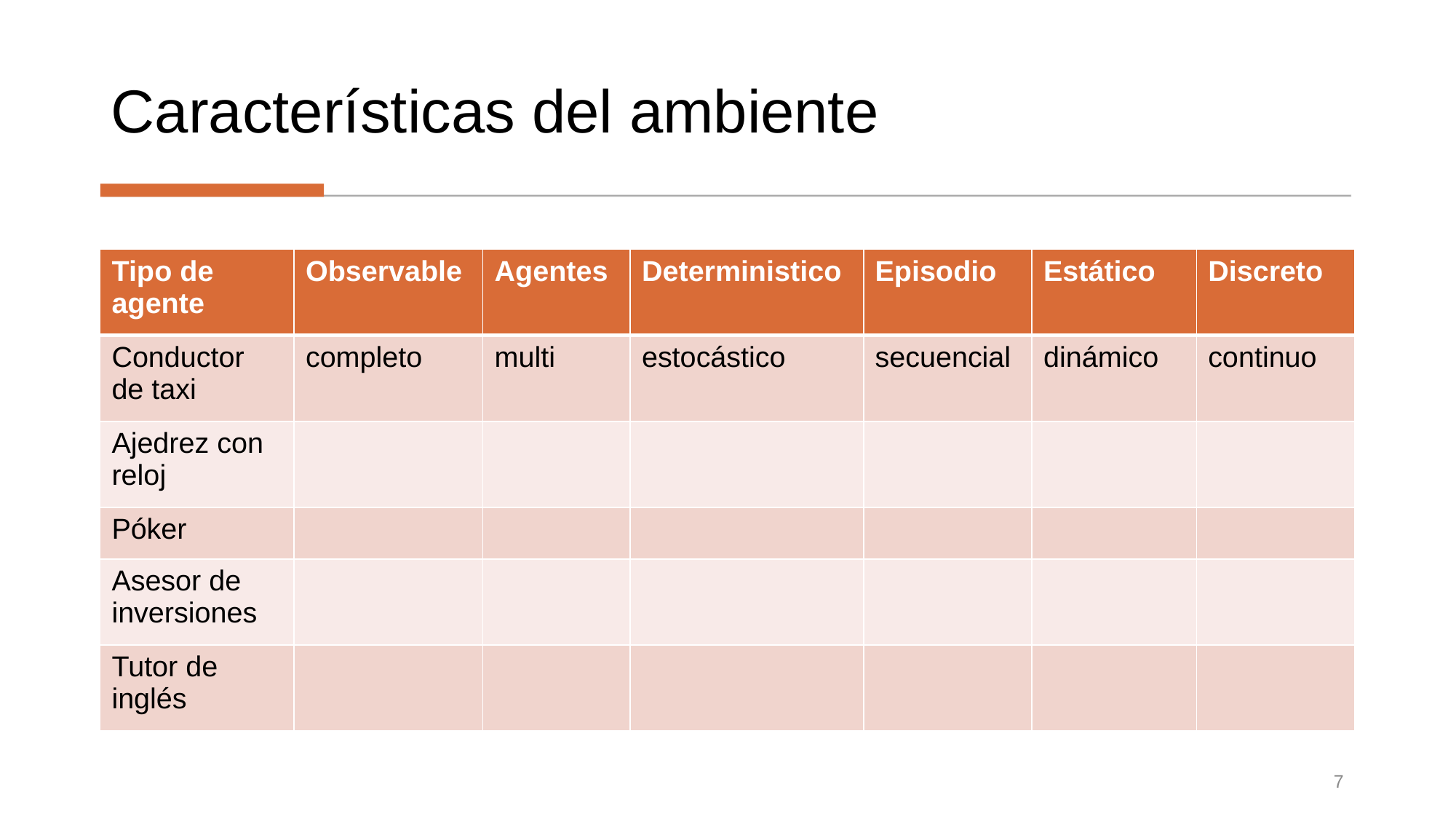

# Características del ambiente

| Tipo de agente | Observable | Agentes | Deterministico | Episodio | Estático | Discreto |
| --- | --- | --- | --- | --- | --- | --- |
| Conductor de taxi | completo | multi | estocástico | secuencial | dinámico | continuo |
| Ajedrez con reloj |  |  |  |  |  |  |
| Póker |  |  |  |  |  |  |
| Asesor de inversiones |  |  |  |  |  |  |
| Tutor de inglés |  |  |  |  |  |  |
7